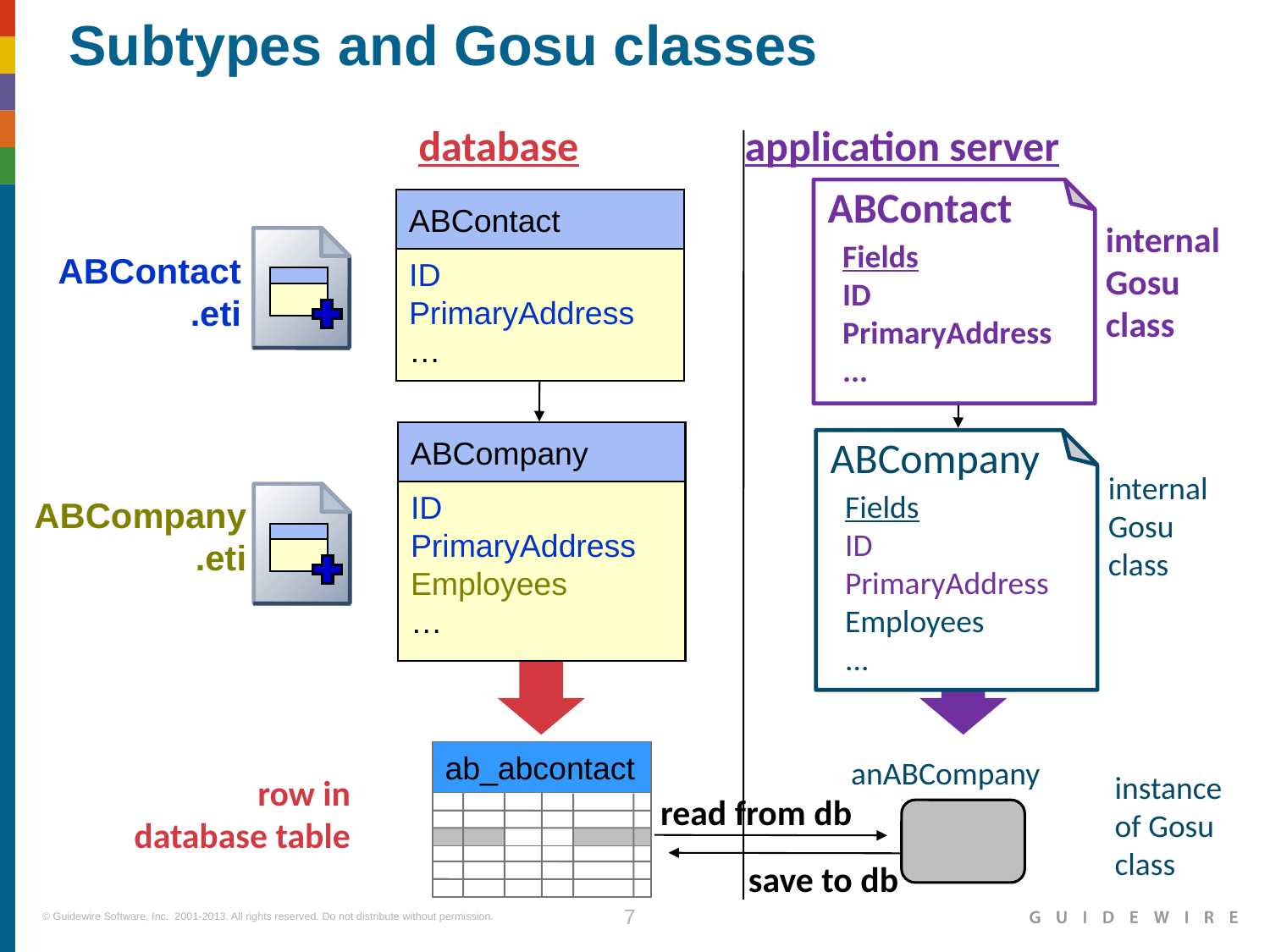

# Subtypes and Gosu classes
database
application server
ABContact

ABContact
internal
Gosu
class

Fields
ID
PrimaryAddress
...
ID
PrimaryAddress
…

ABContact
.eti
ABCompany
ABCompany

internal
Gosu
class
Fields
ID
PrimaryAddress
Employees
...
ID
PrimaryAddress
Employees
…

ABCompany
.eti

ab_abcontact
anABCompany
instance
of Gosu
class
row in
database table
read from db

Coverage

save to db